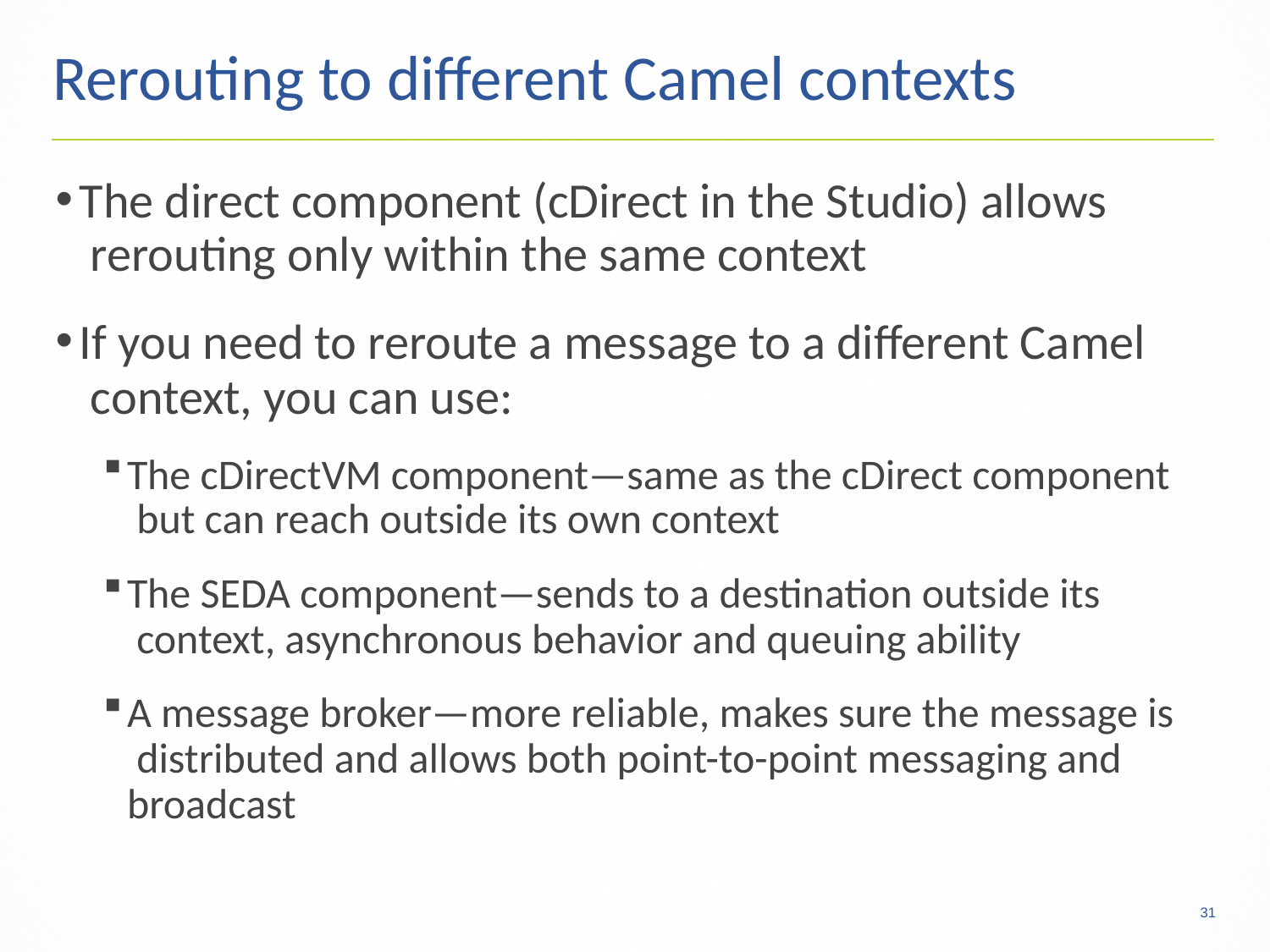

31
# Rerouting to different Camel contexts

The direct component (cDirect in the Studio) allows  rerouting only within the same context
If you need to reroute a message to a different Camel  context, you can use:
The cDirectVM component—same as the cDirect component  but can reach outside its own context
The SEDA component—sends to a destination outside its  context, asynchronous behavior and queuing ability
A message broker—more reliable, makes sure the message is  distributed and allows both point-to-point messaging and  broadcast